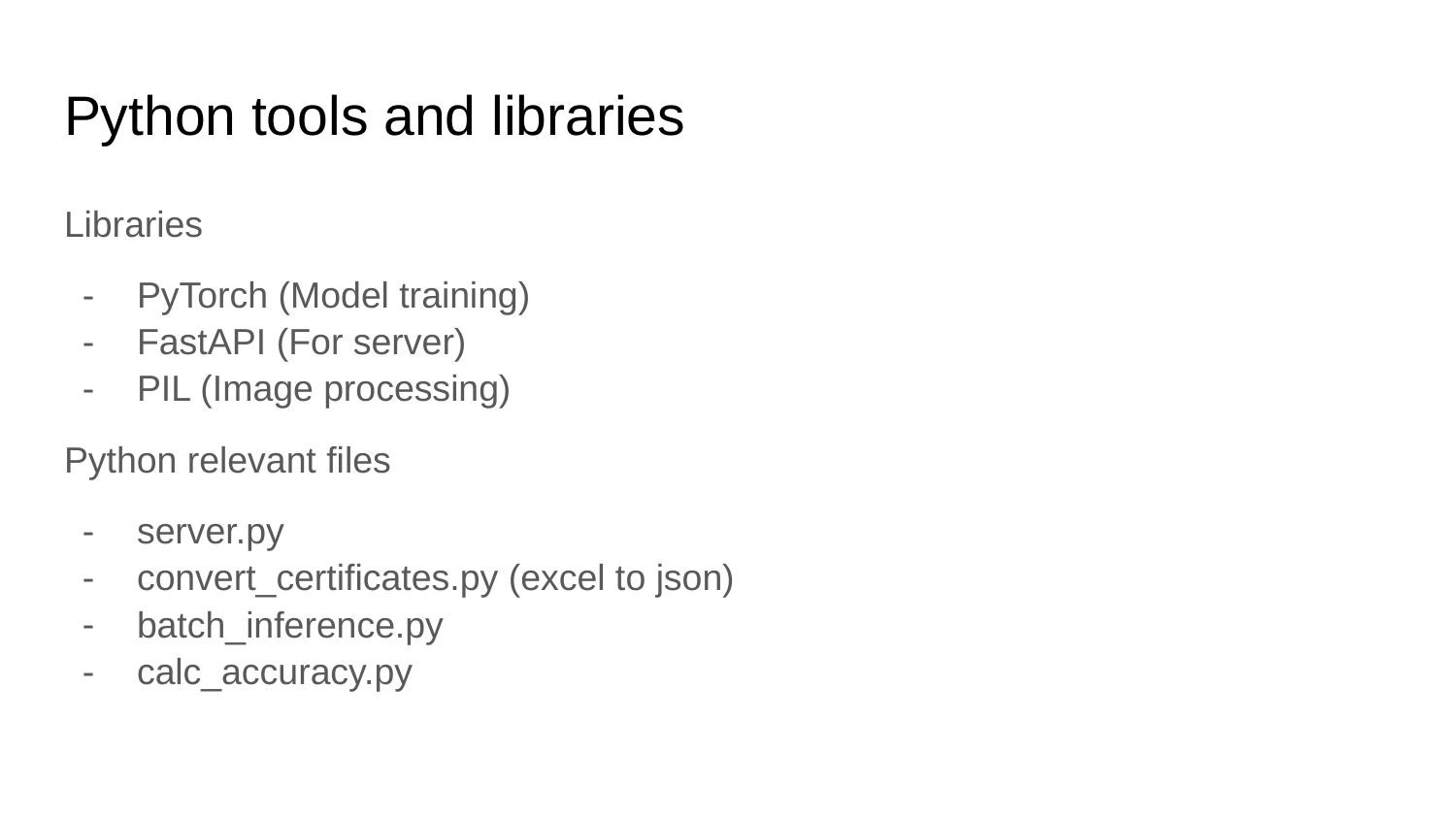

# Python tools and libraries
Libraries
PyTorch (Model training)
FastAPI (For server)
PIL (Image processing)
Python relevant files
server.py
convert_certificates.py (excel to json)
batch_inference.py
calc_accuracy.py